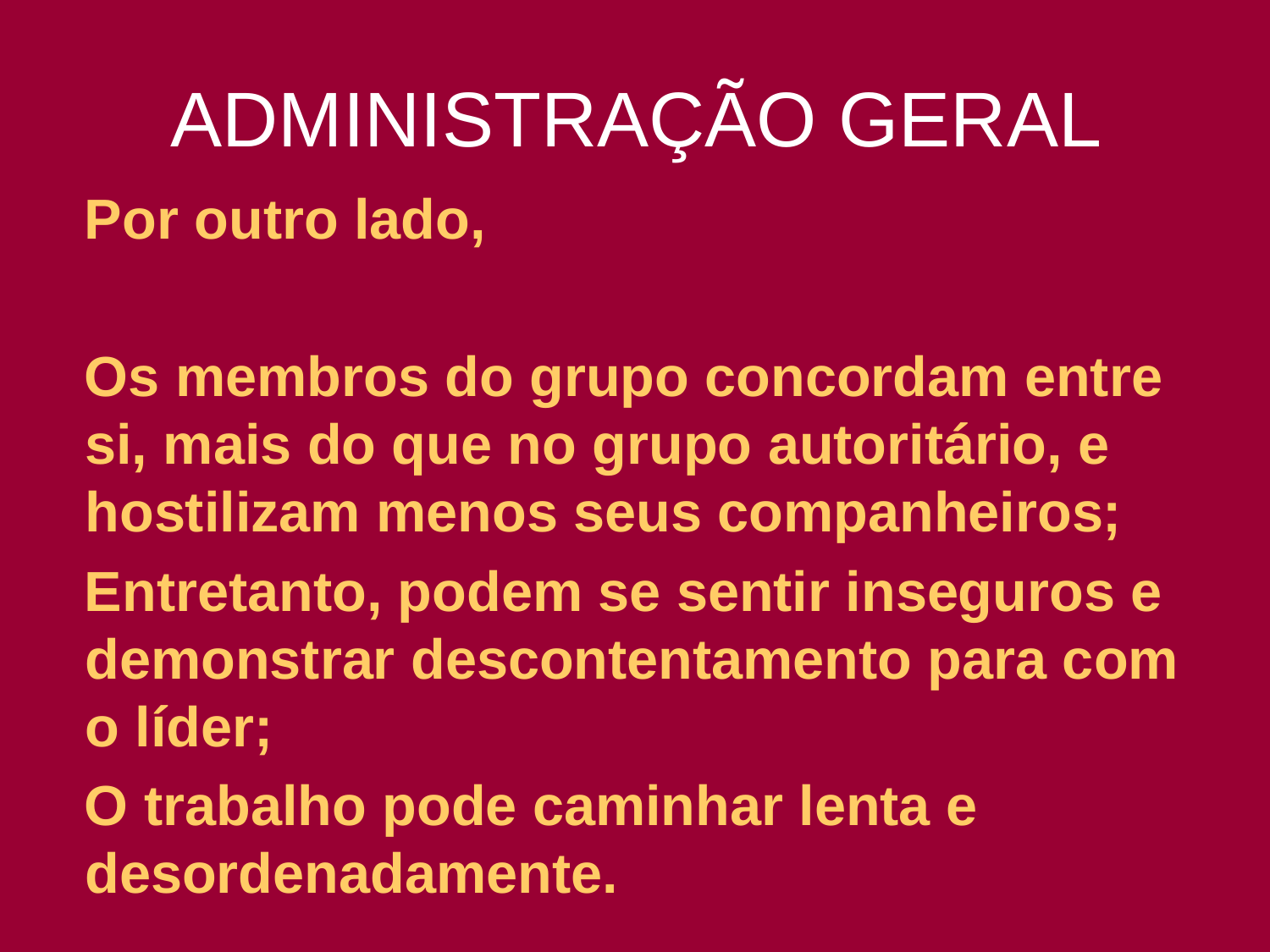

# ADMINISTRAÇÃO GERAL
   Por outro lado,

   Os membros do grupo concordam entre si, mais do que no grupo autoritário, e hostilizam menos seus companheiros;
   Entretanto, podem se sentir inseguros e demonstrar descontentamento para com o líder;
   O trabalho pode caminhar lenta e desordenadamente.